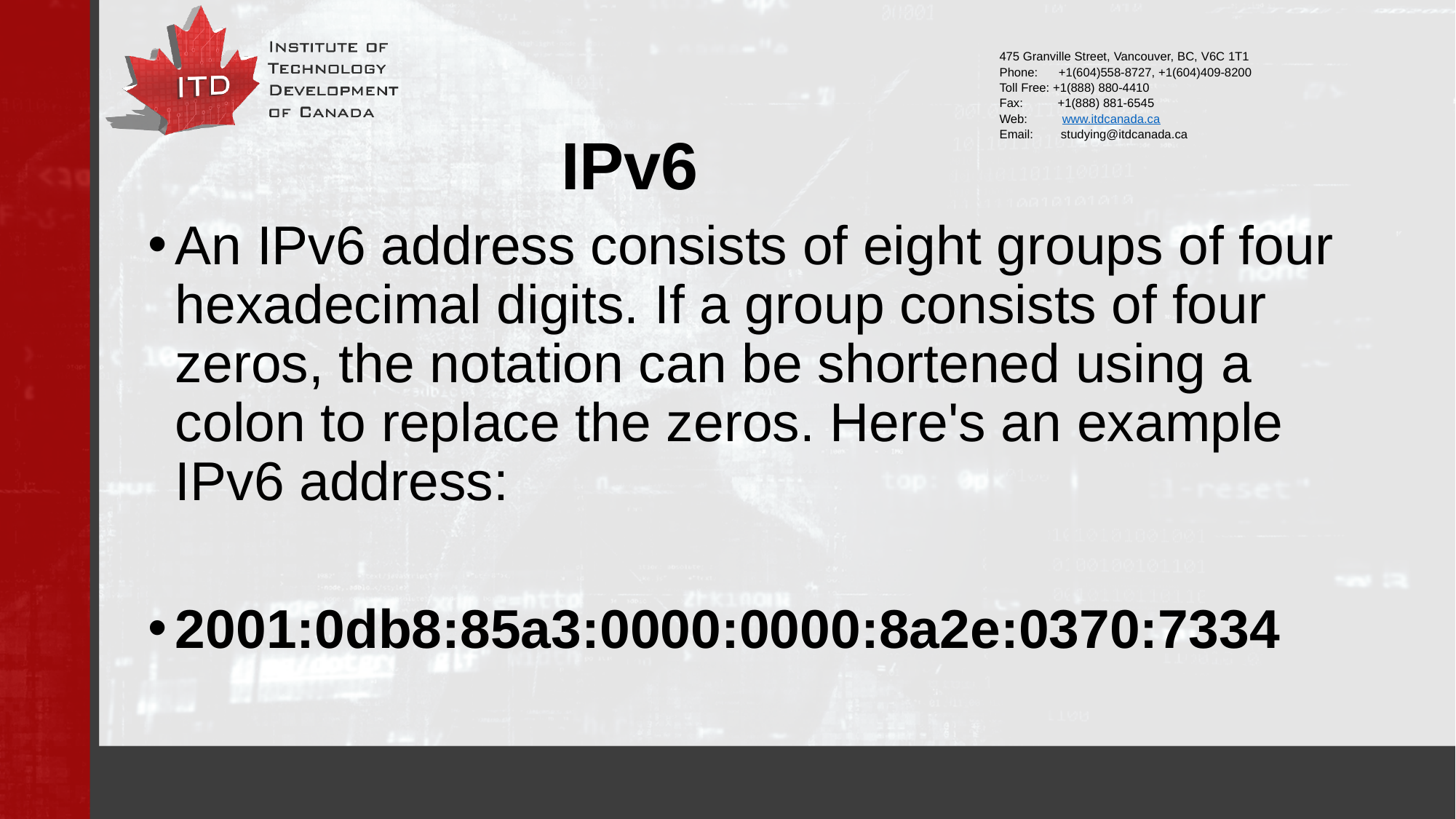

# IPv6
An IPv6 address consists of eight groups of four hexadecimal digits. If a group consists of four zeros, the notation can be shortened using a colon to replace the zeros. Here's an example IPv6 address:

2001:0db8:85a3:0000:0000:8a2e:0370:7334